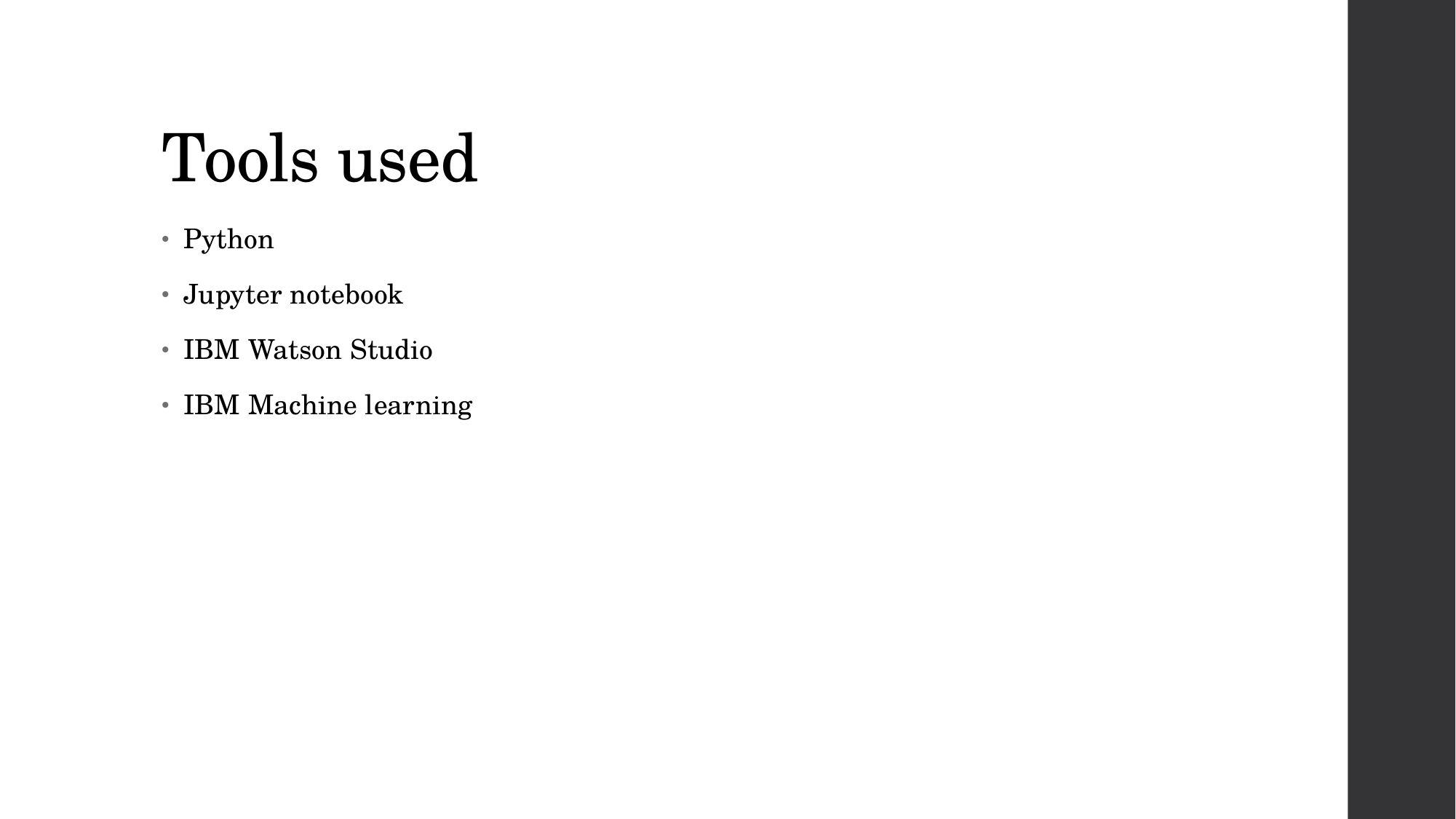

# Tools used
Python
Jupyter notebook
IBM Watson Studio
IBM Machine learning